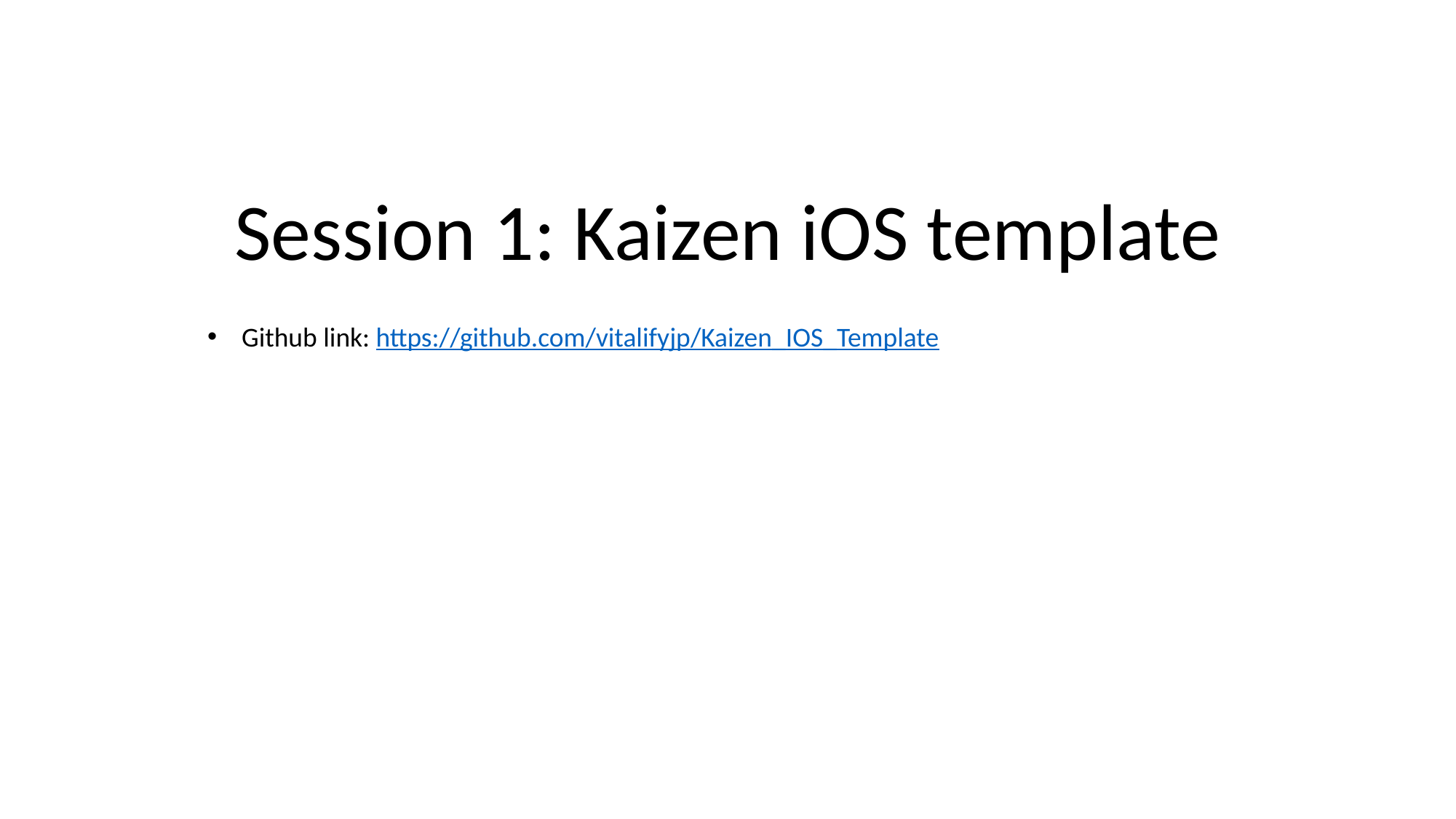

# Session 1: Kaizen iOS template
Github link: https://github.com/vitalifyjp/Kaizen_IOS_Template